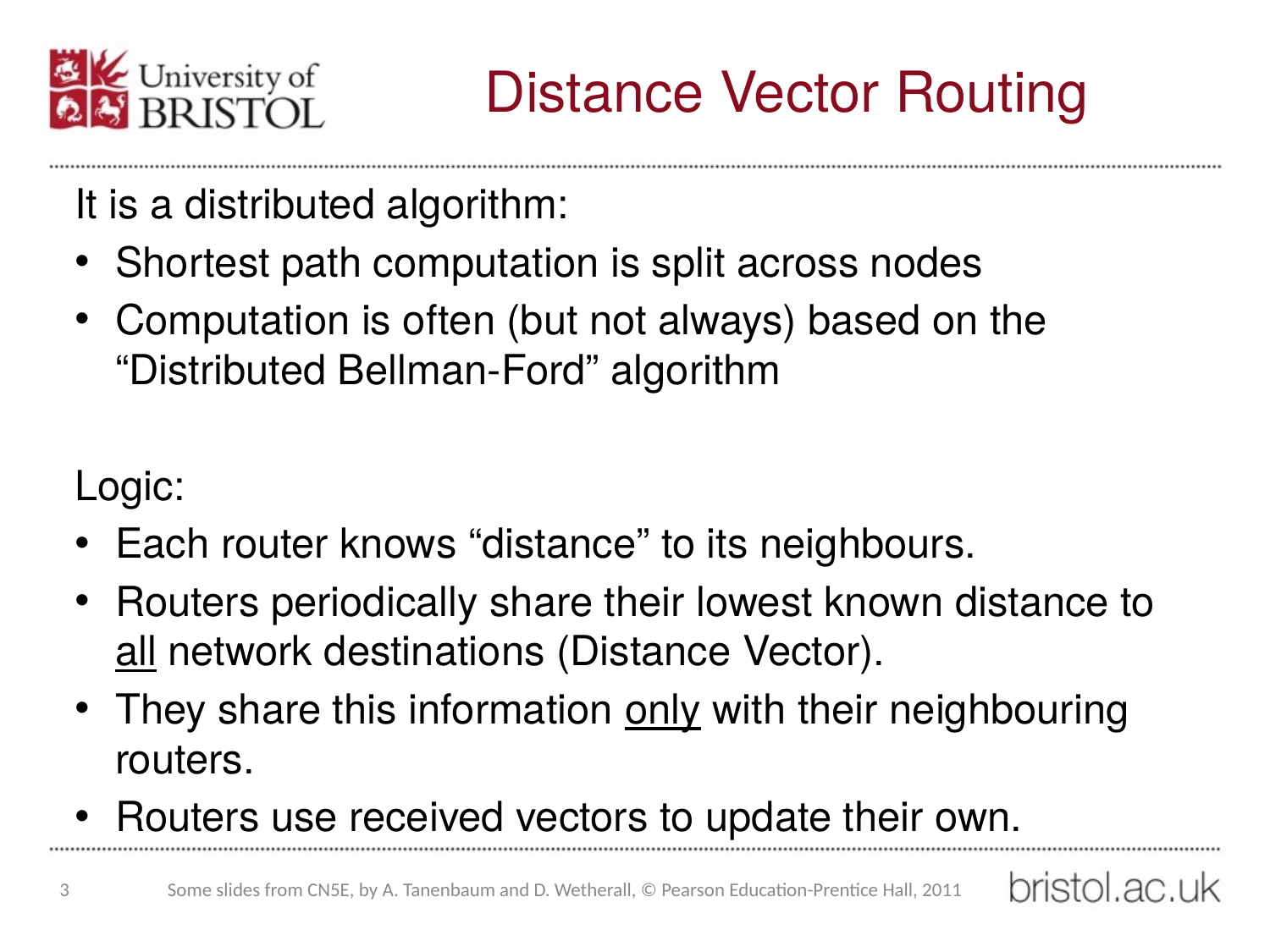

# Distance Vector Routing
It is a distributed algorithm:
Shortest path computation is split across nodes
Computation is often (but not always) based on the “Distributed Bellman-Ford” algorithm

Logic:
Each router knows “distance” to its neighbours.
Routers periodically share their lowest known distance to all network destinations (Distance Vector).
They share this information only with their neighbouring routers.
Routers use received vectors to update their own.
3
Some slides from CN5E, by A. Tanenbaum and D. Wetherall, © Pearson Education-Prentice Hall, 2011